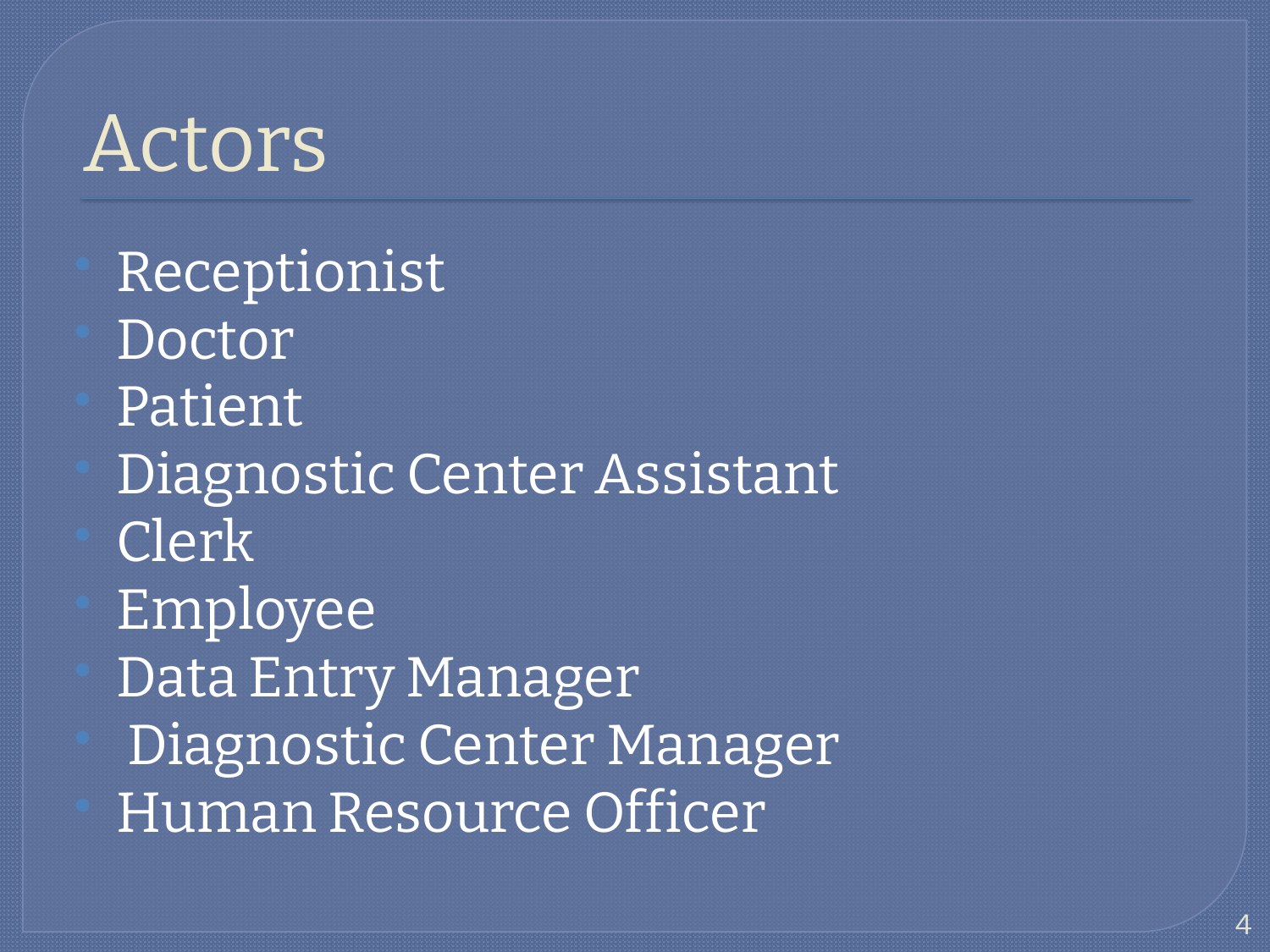

# Actors
Receptionist
Doctor
Patient
Diagnostic Center Assistant
Clerk
Employee
Data Entry Manager
 Diagnostic Center Manager
Human Resource Officer

4